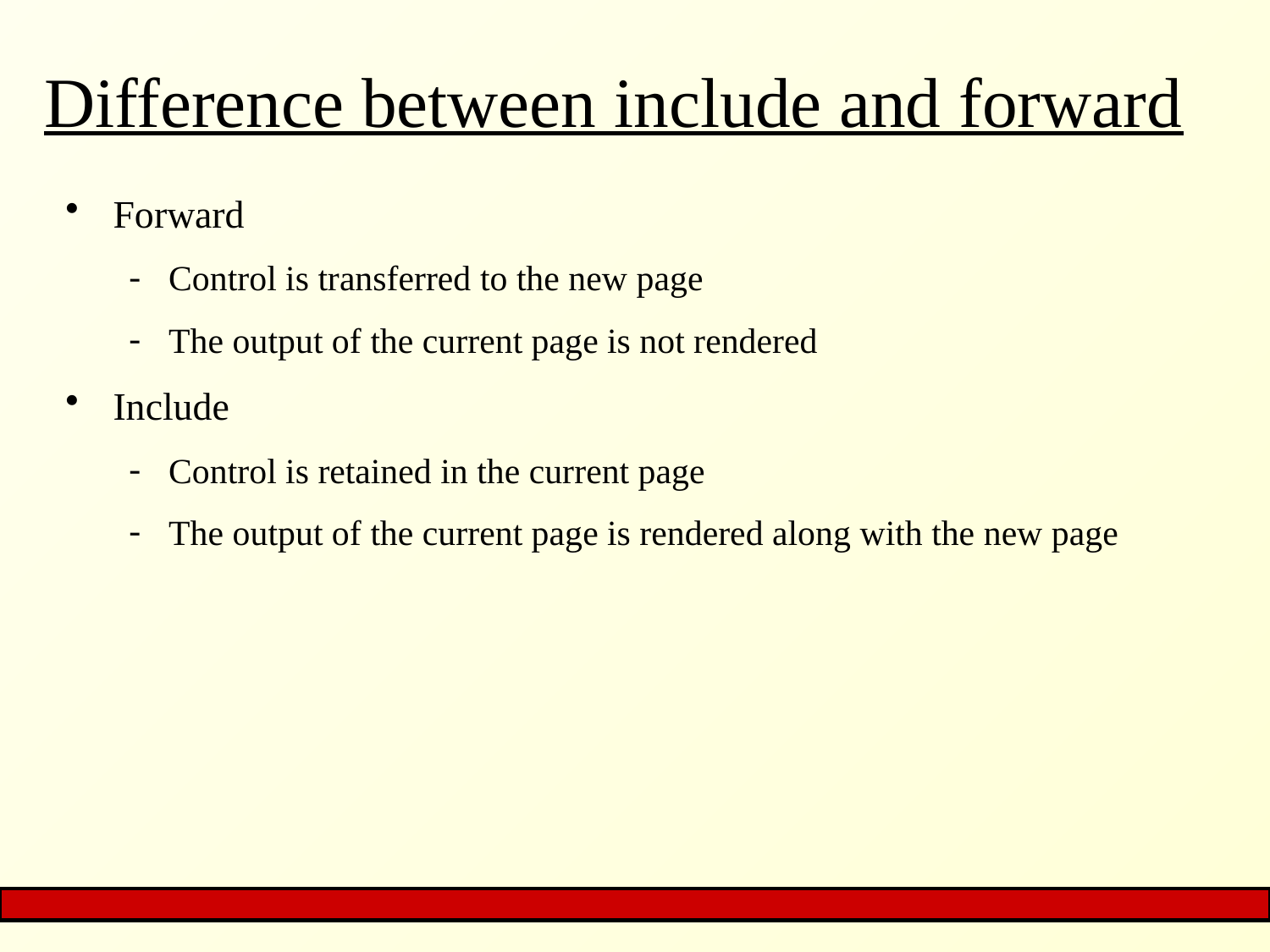

# Difference between include and forward
Forward
Control is transferred to the new page
The output of the current page is not rendered
Include
Control is retained in the current page
The output of the current page is rendered along with the new page